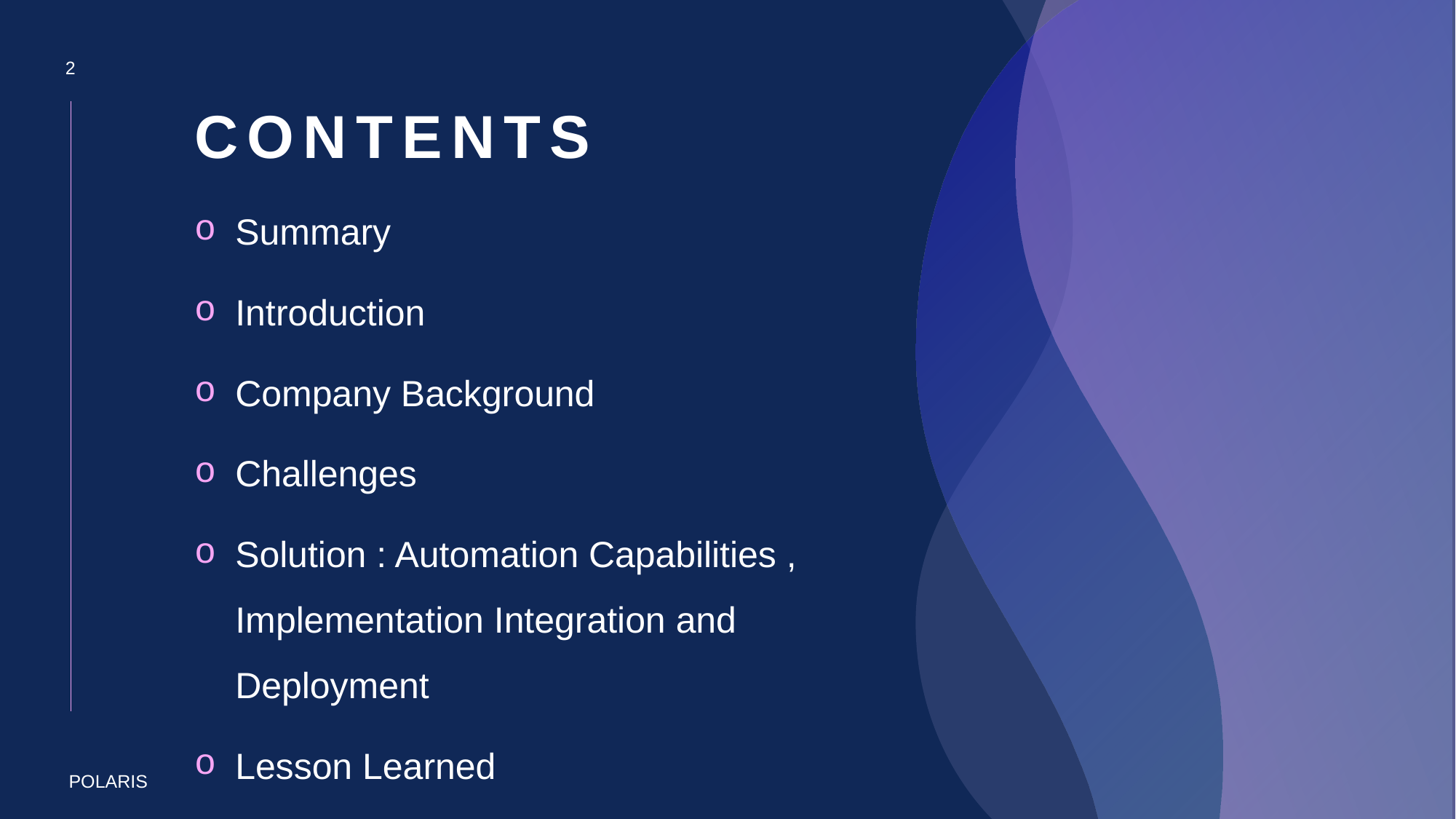

# CONTENTS
2
Summary
Introduction
Company Background
Challenges
Solution : Automation Capabilities , Implementation Integration and Deployment
Lesson Learned
POLARIS